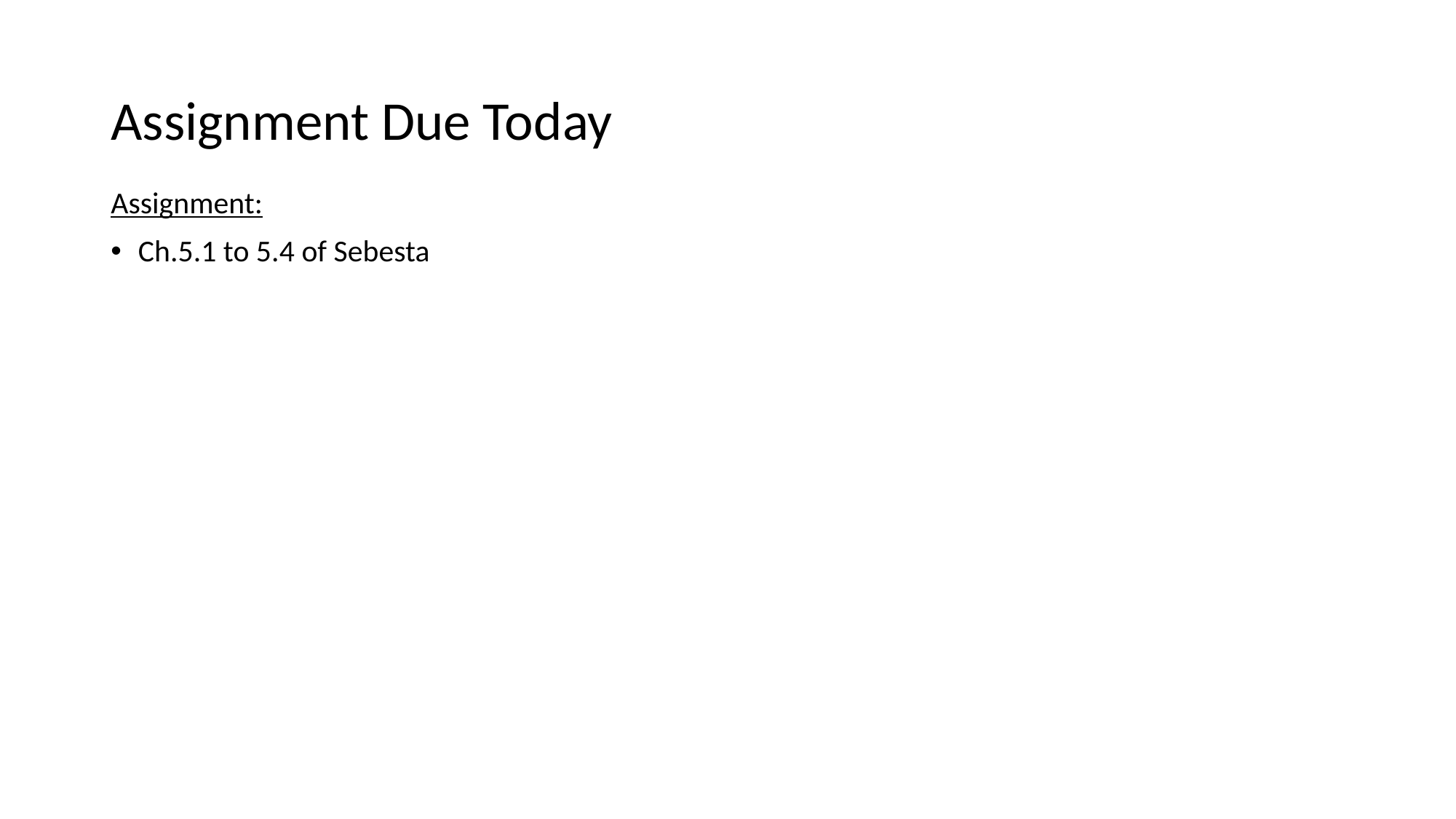

# Assignment Due Today
Assignment:
Ch.5.1 to 5.4 of Sebesta